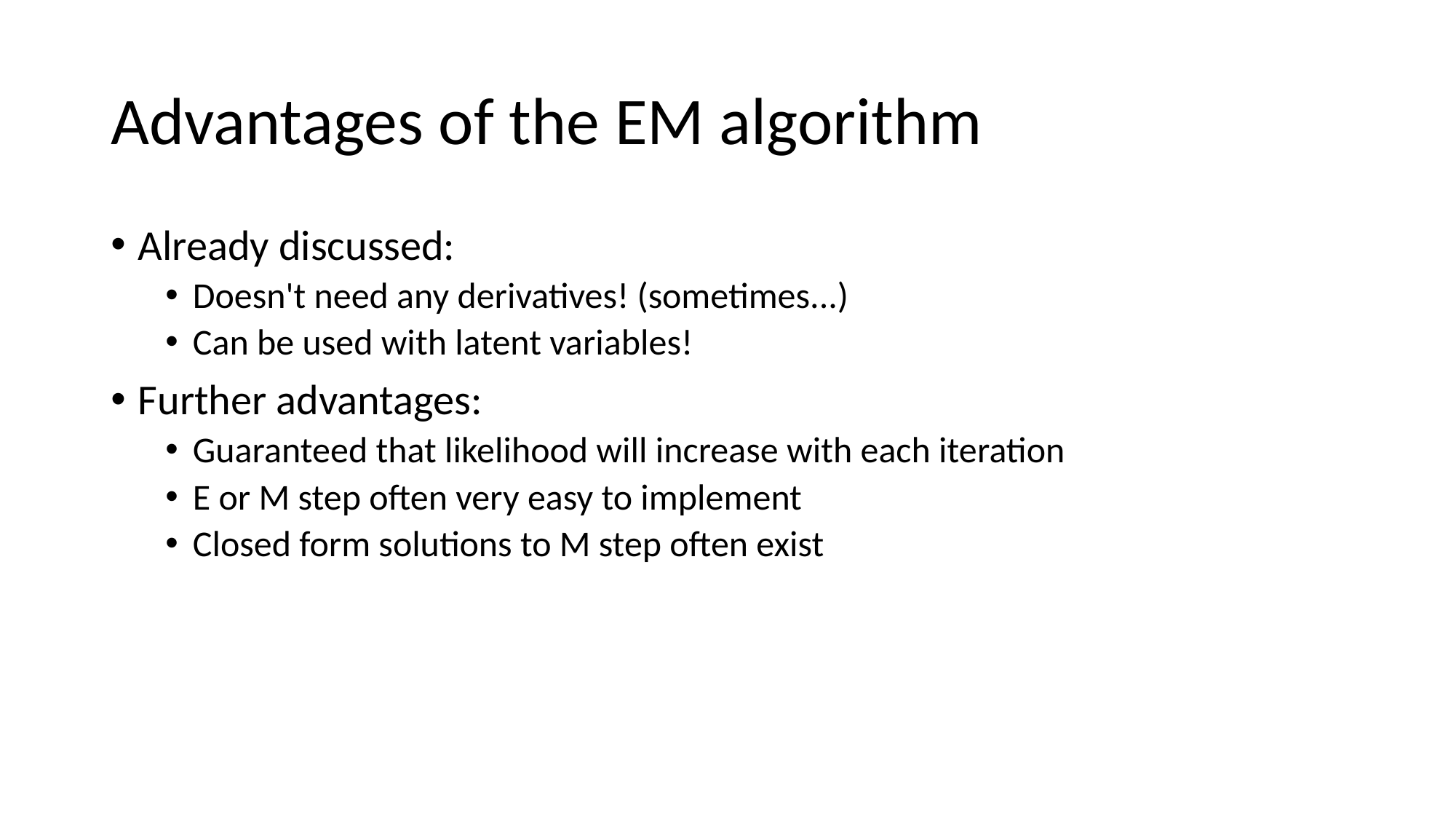

# Advantages of the EM algorithm
Already discussed:
Doesn't need any derivatives! (sometimes...)
Can be used with latent variables!
Further advantages:
Guaranteed that likelihood will increase with each iteration
E or M step often very easy to implement
Closed form solutions to M step often exist